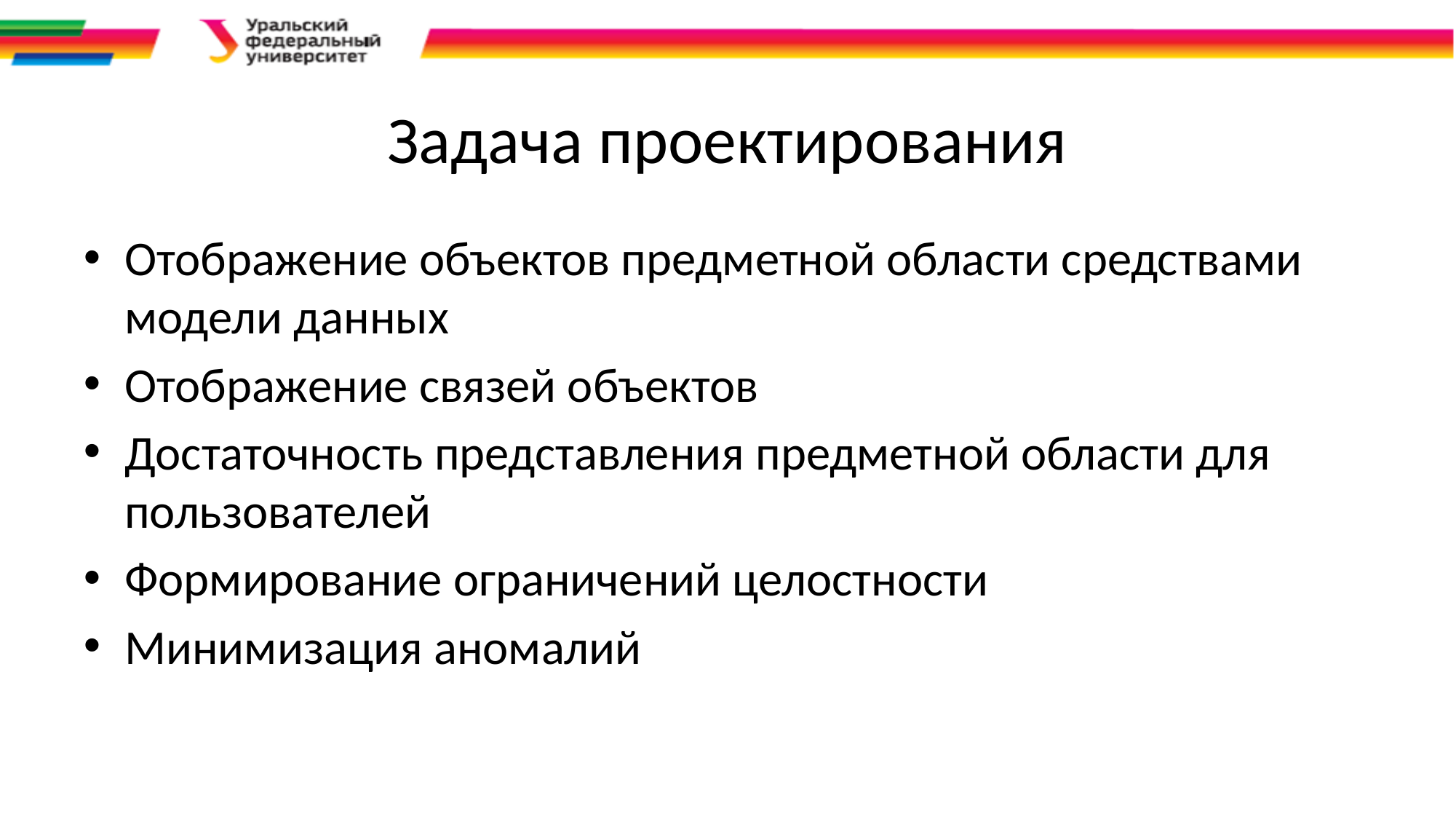

# Задача проектирования
Отображение объектов предметной области средствами модели данных
Отображение связей объектов
Достаточность представления предметной области для пользователей
Формирование ограничений целостности
Минимизация аномалий